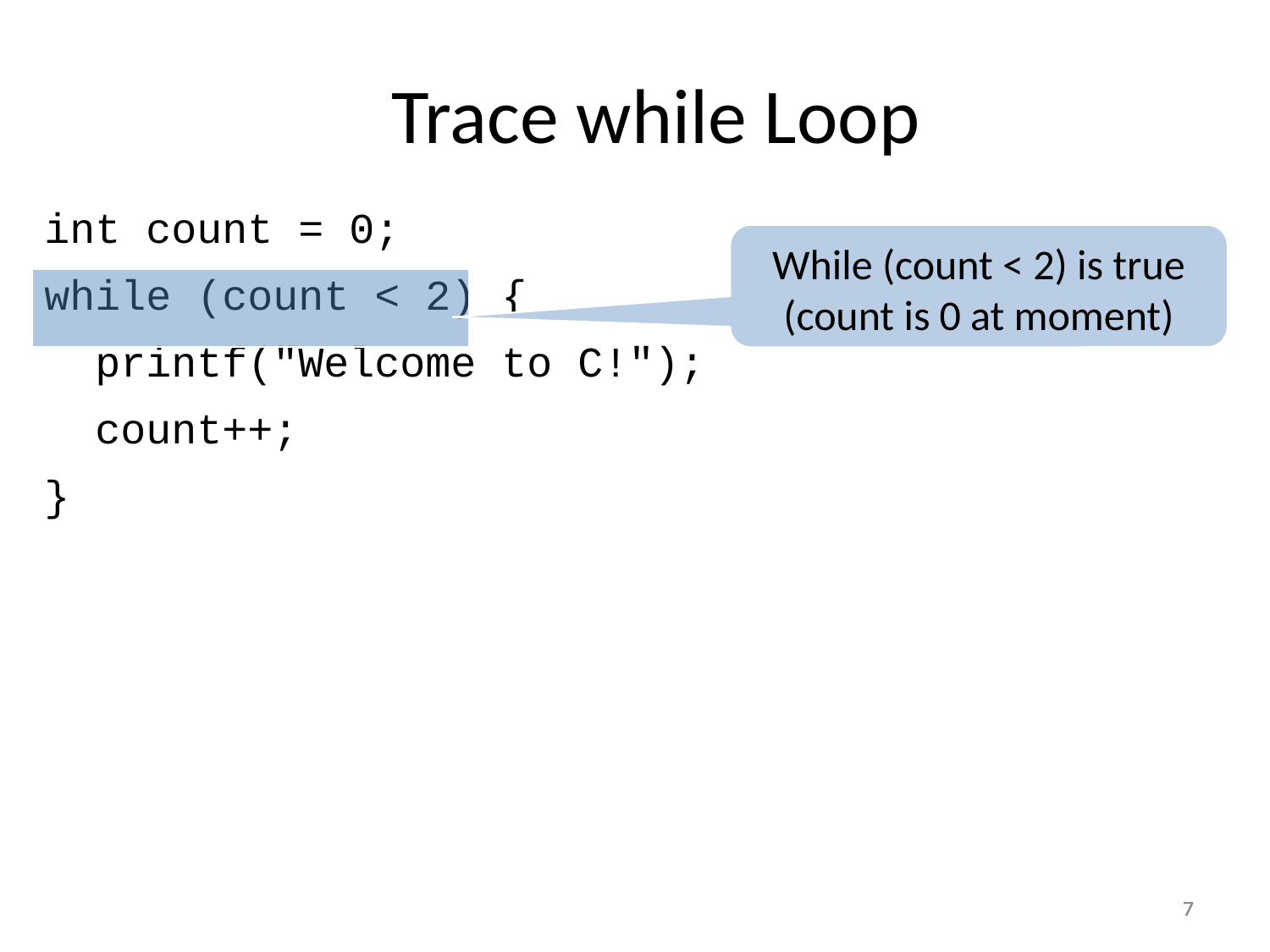

Trace while Loop
int count = 0;
while (count < 2) {
  printf("Welcome to C!");
  count++;
}
While (count < 2) is true
(count is 0 at moment)

7
7
7
7
7